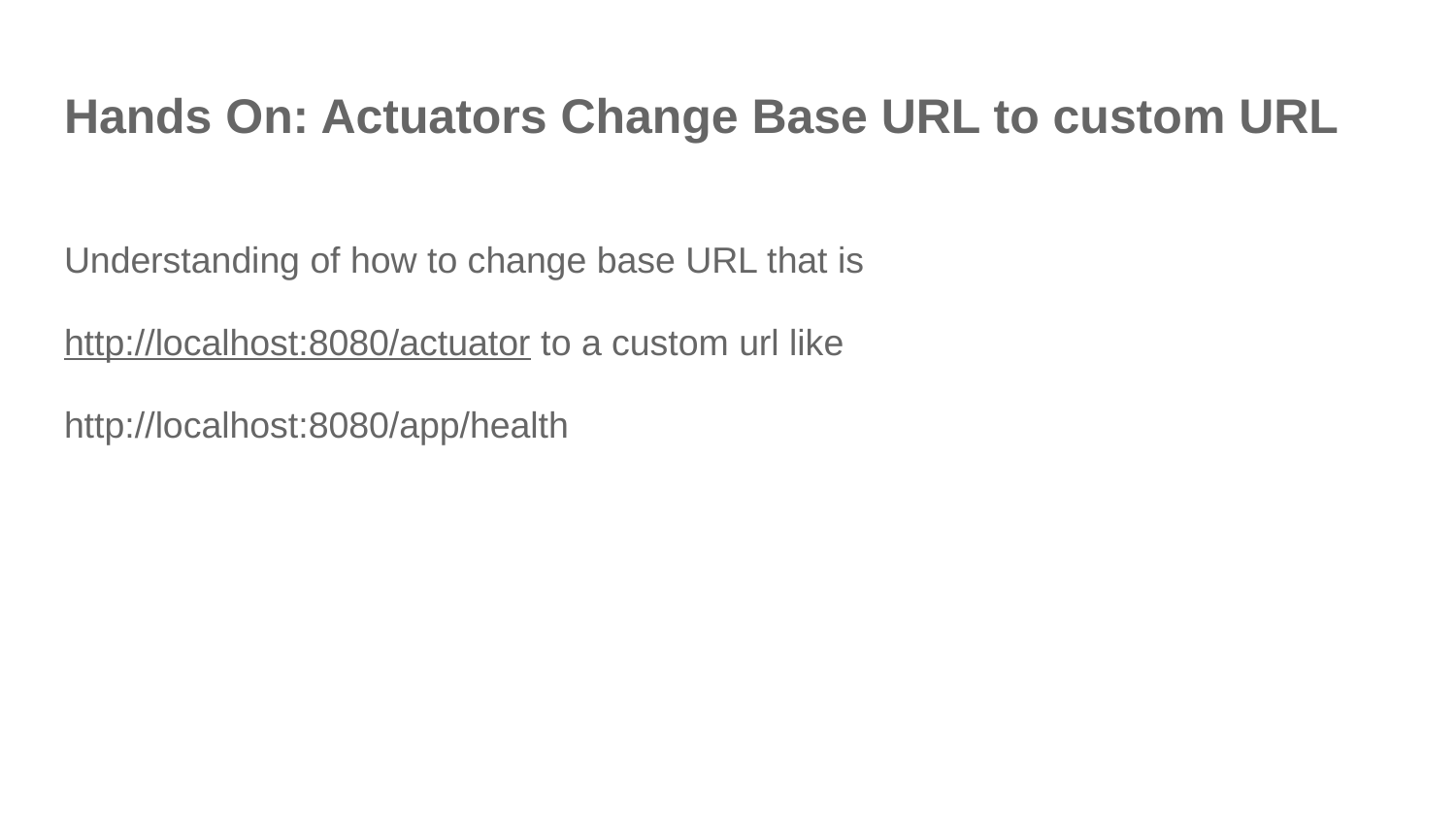

# Hands On: Actuators Change Base URL to custom URL
Understanding of how to change base URL that is
http://localhost:8080/actuator to a custom url like
http://localhost:8080/app/health